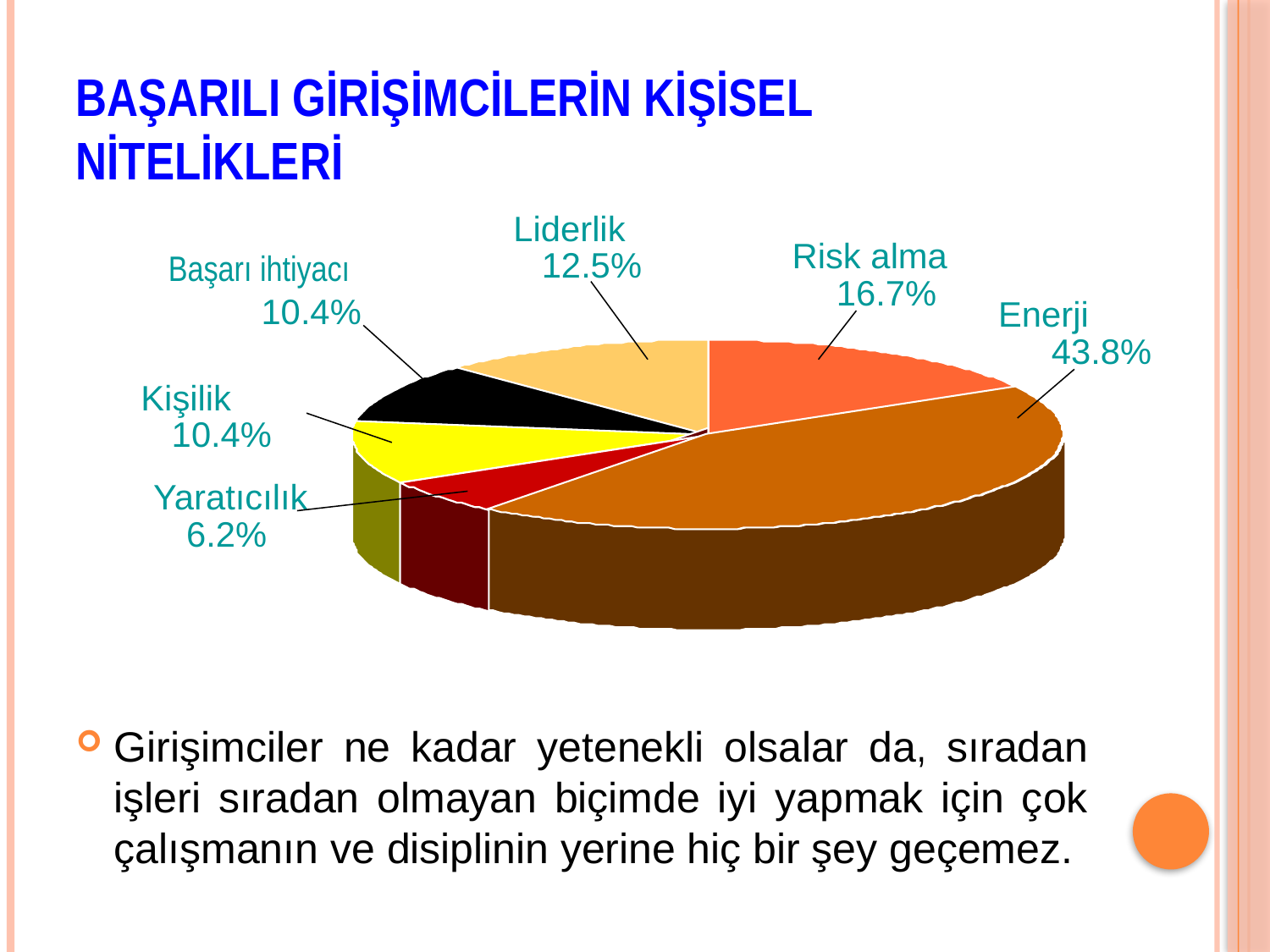

# Başarılı Girişimcilerin Kişisel Nitelikleri
Liderlik
Risk alma
12.5%
Başarı ihtiyacı
16.7%

10.4%
Enerji

43.8%

Kişilik

10.4%

Yaratıcılık

6.2%

Girişimciler ne kadar yetenekli olsalar da, sıradan işleri sıradan olmayan biçimde iyi yapmak için çok çalışmanın ve disiplinin yerine hiç bir şey geçemez.